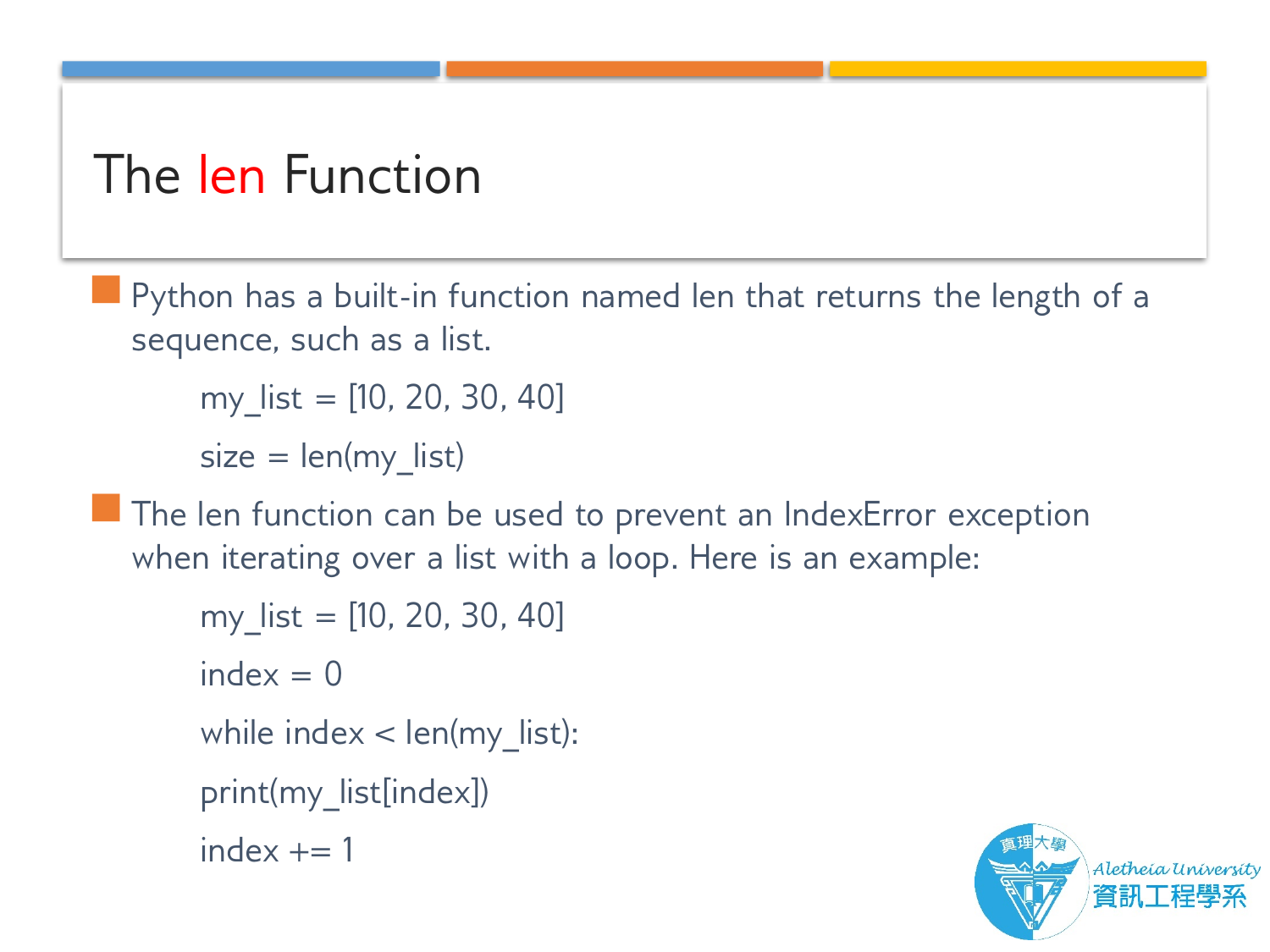

# The len Function
Python has a built-in function named len that returns the length of a sequence, such as a list.
	my_list = [10, 20, 30, 40]
	size = len(my_list)
The len function can be used to prevent an IndexError exception when iterating over a list with a loop. Here is an example:
	my_list = [10, 20, 30, 40]
	index = 0
	while index < len(my_list):
		print(my_list[index])
		index += 1